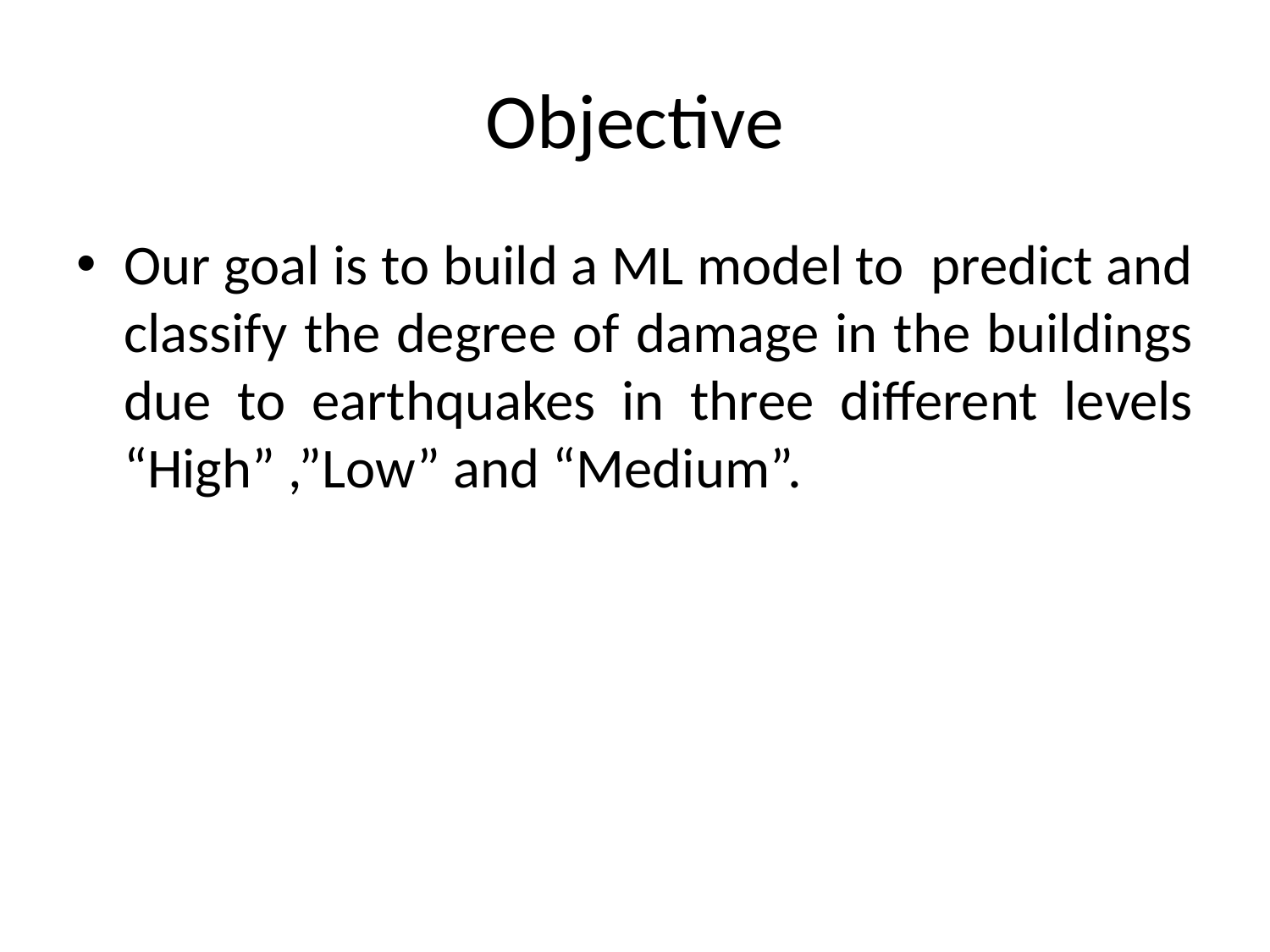

# Objective
Our goal is to build a ML model to  predict and classify the degree of damage in the buildings due to earthquakes in three different levels “High” ,”Low” and “Medium”.